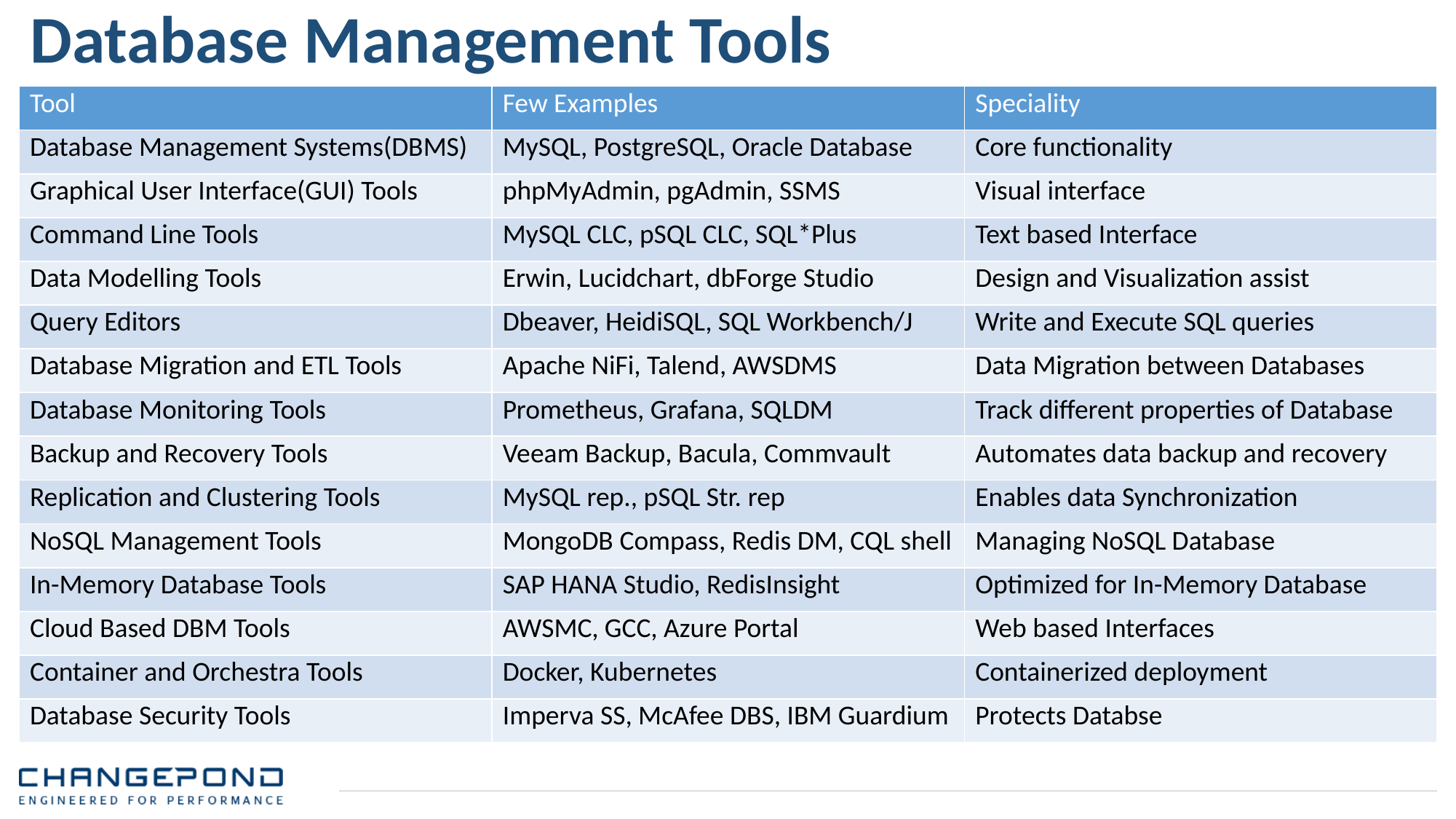

# Database Management Tools
| Tool | Few Examples | Speciality |
| --- | --- | --- |
| Database Management Systems(DBMS) | MySQL, PostgreSQL, Oracle Database | Core functionality |
| Graphical User Interface(GUI) Tools | phpMyAdmin, pgAdmin, SSMS | Visual interface |
| Command Line Tools | MySQL CLC, pSQL CLC, SQL\*Plus | Text based Interface |
| Data Modelling Tools | Erwin, Lucidchart, dbForge Studio | Design and Visualization assist |
| Query Editors | Dbeaver, HeidiSQL, SQL Workbench/J | Write and Execute SQL queries |
| Database Migration and ETL Tools | Apache NiFi, Talend, AWSDMS | Data Migration between Databases |
| Database Monitoring Tools | Prometheus, Grafana, SQLDM | Track different properties of Database |
| Backup and Recovery Tools | Veeam Backup, Bacula, Commvault | Automates data backup and recovery |
| Replication and Clustering Tools | MySQL rep., pSQL Str. rep | Enables data Synchronization |
| NoSQL Management Tools | MongoDB Compass, Redis DM, CQL shell | Managing NoSQL Database |
| In-Memory Database Tools | SAP HANA Studio, RedisInsight | Optimized for In-Memory Database |
| Cloud Based DBM Tools | AWSMC, GCC, Azure Portal | Web based Interfaces |
| Container and Orchestra Tools | Docker, Kubernetes | Containerized deployment |
| Database Security Tools | Imperva SS, McAfee DBS, IBM Guardium | Protects Databse |